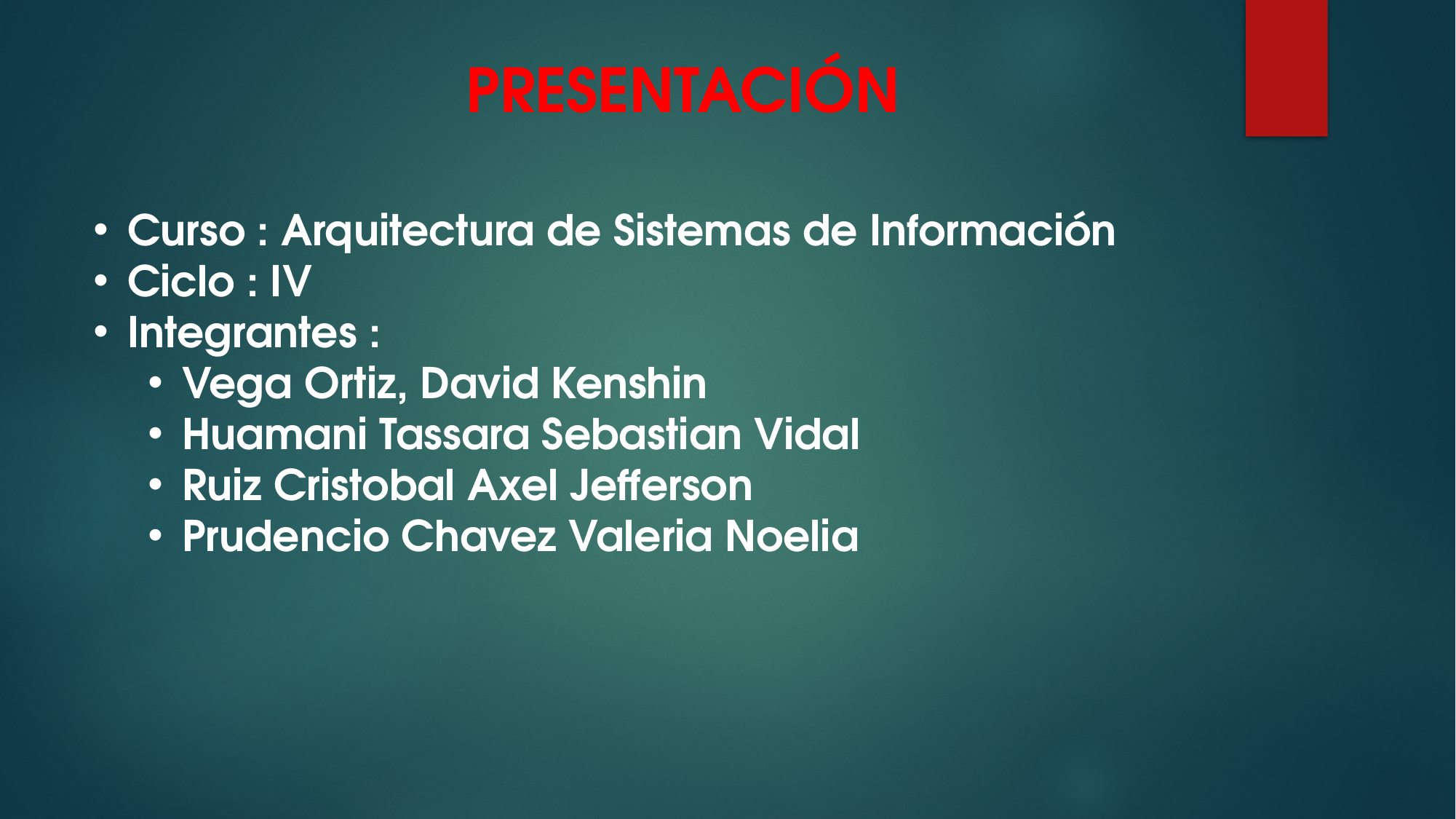

PRESENTACIÓN
Curso : Arquitectura de Sistemas de Información
Ciclo : IV
Integrantes :
Vega Ortiz, David Kenshin
Huamani Tassara Sebastian Vidal
Ruiz Cristobal Axel Jefferson
Prudencio Chavez Valeria Noelia